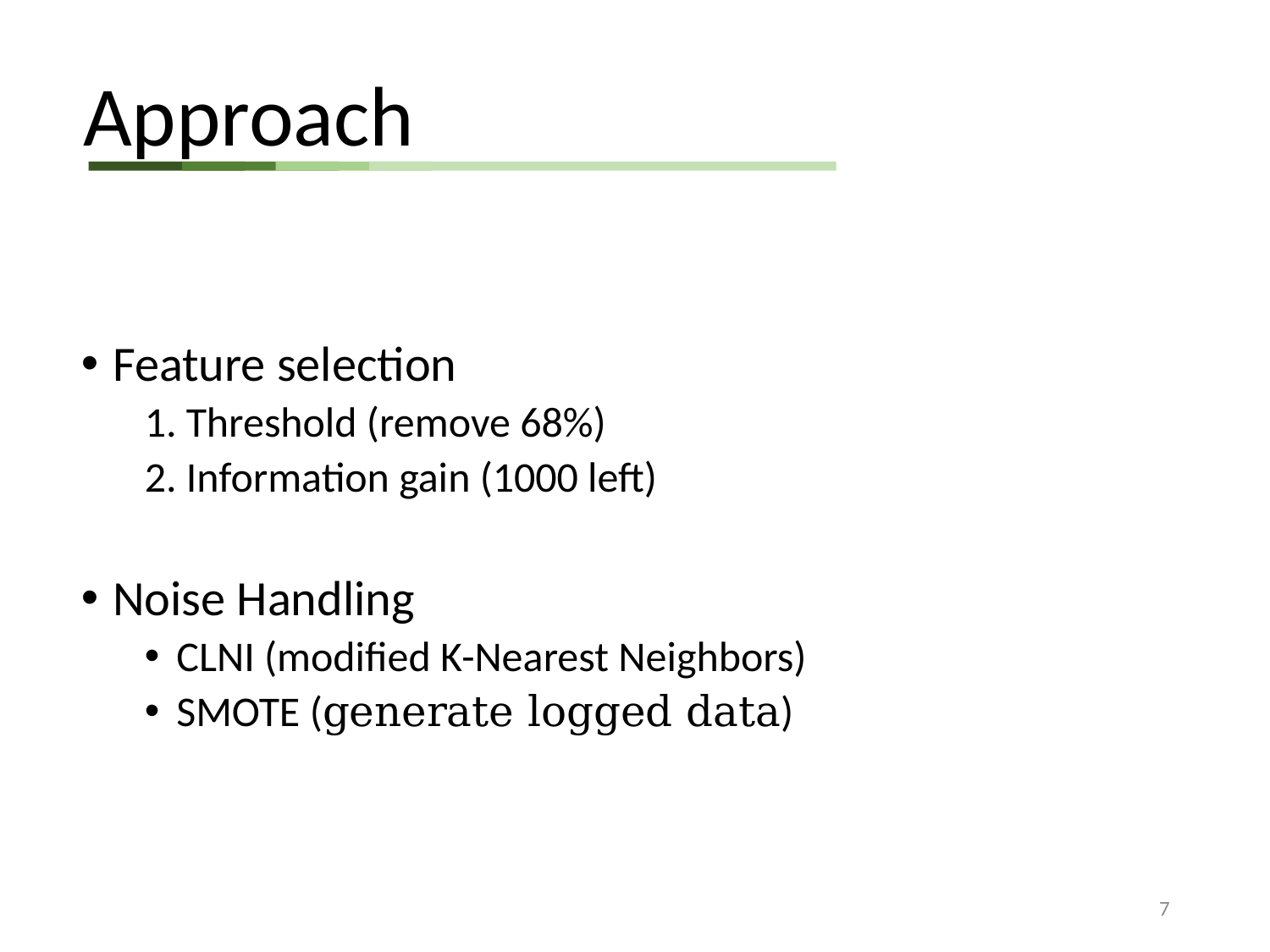

Approach

Feature selection
1. Threshold (remove 68%)
2. Information gain (1000 left)

Noise Handling
CLNI (modified K-Nearest Neighbors)
SMOTE (generate logged data)
7